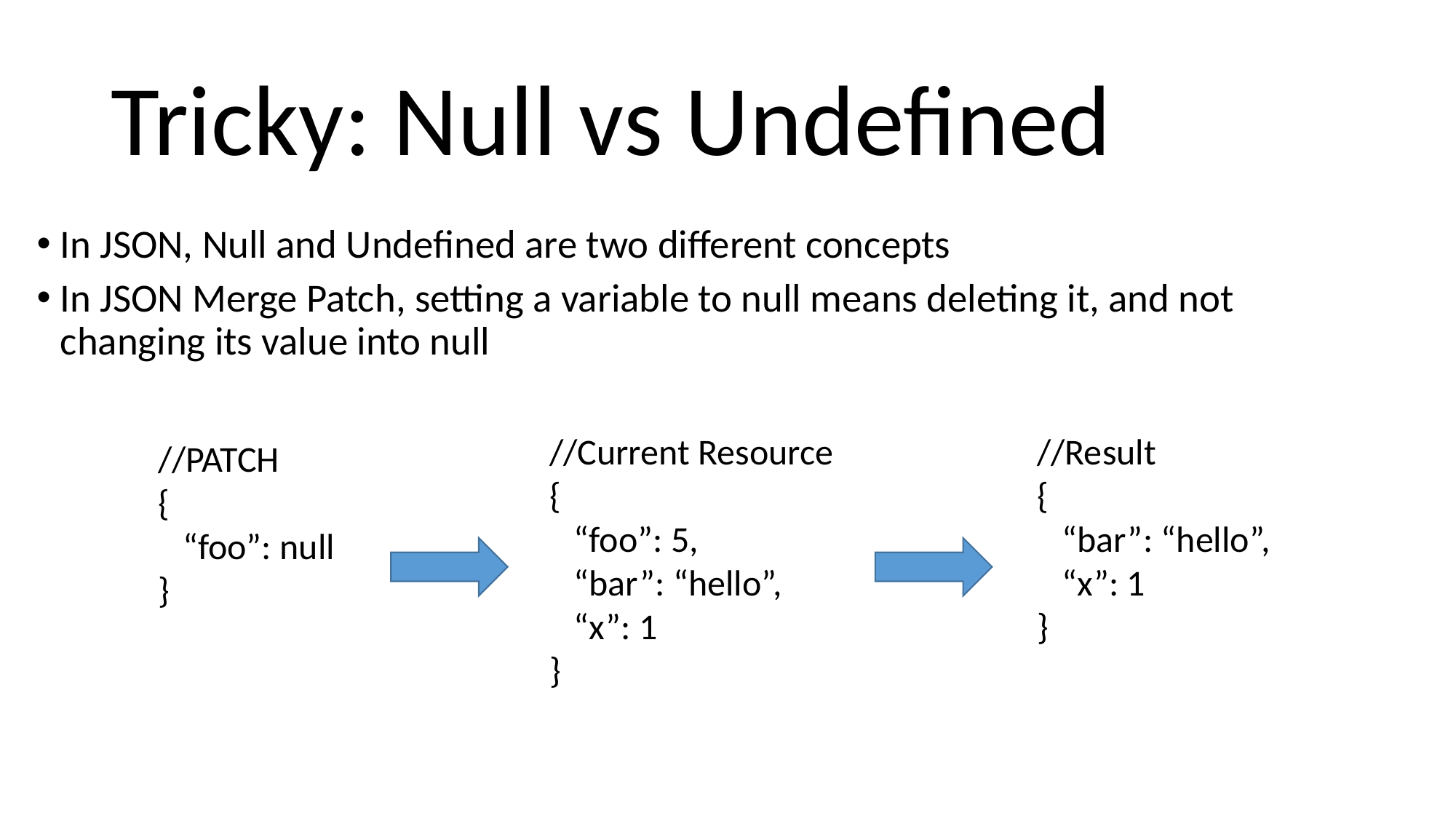

# Tricky: Null vs Undefined
In JSON, Null and Undefined are two different concepts
In JSON Merge Patch, setting a variable to null means deleting it, and not changing its value into null
//Current Resource
{
   “foo”: 5,
   “bar”: “hello”,
   “x”: 1
}
//Result
{
   “bar”: “hello”,
   “x”: 1
}
//PATCH
{
   “foo”: null
}